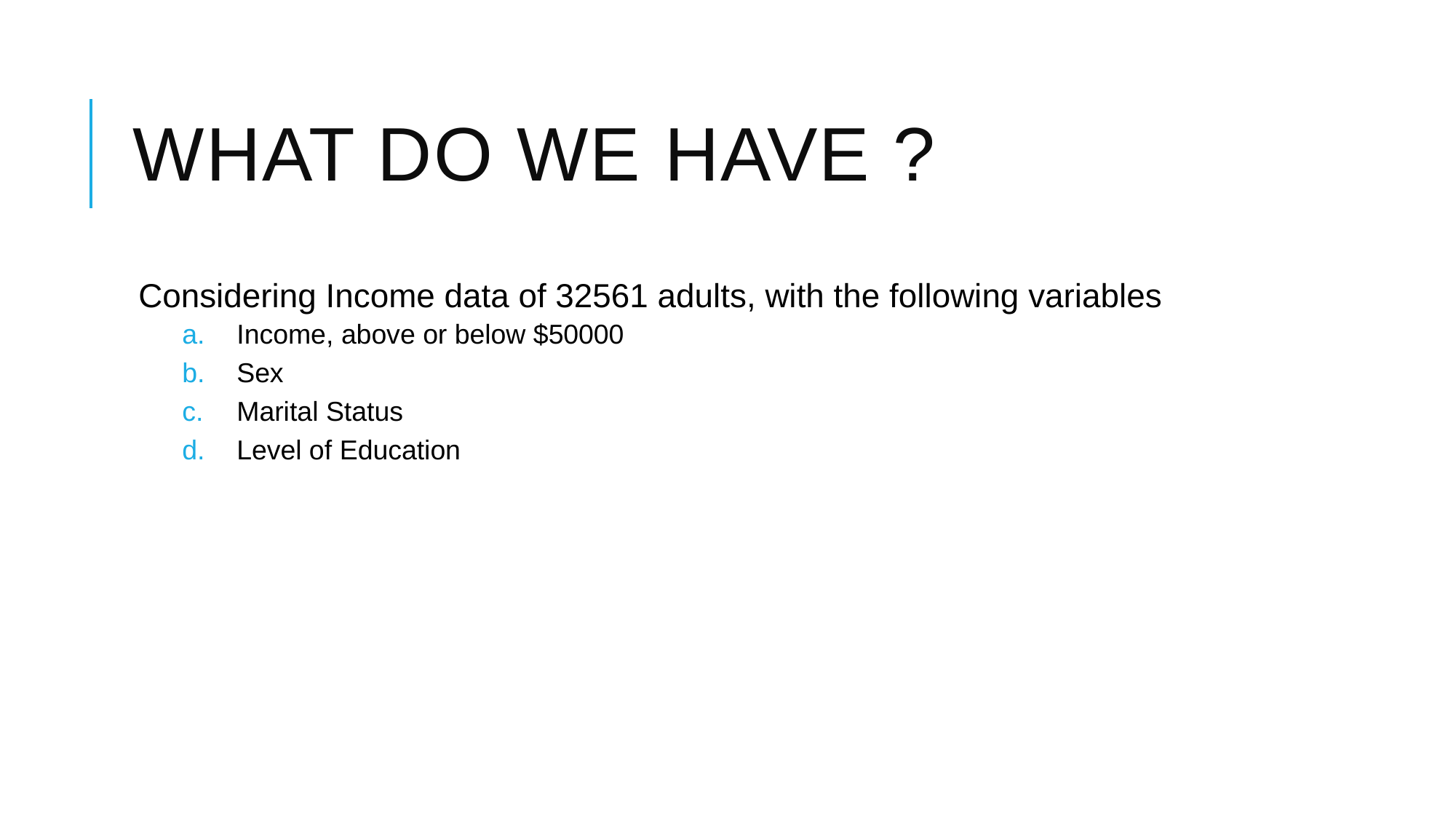

# What do we have ?
Considering Income data of 32561 adults, with the following variables
Income, above or below $50000
Sex
Marital Status
Level of Education